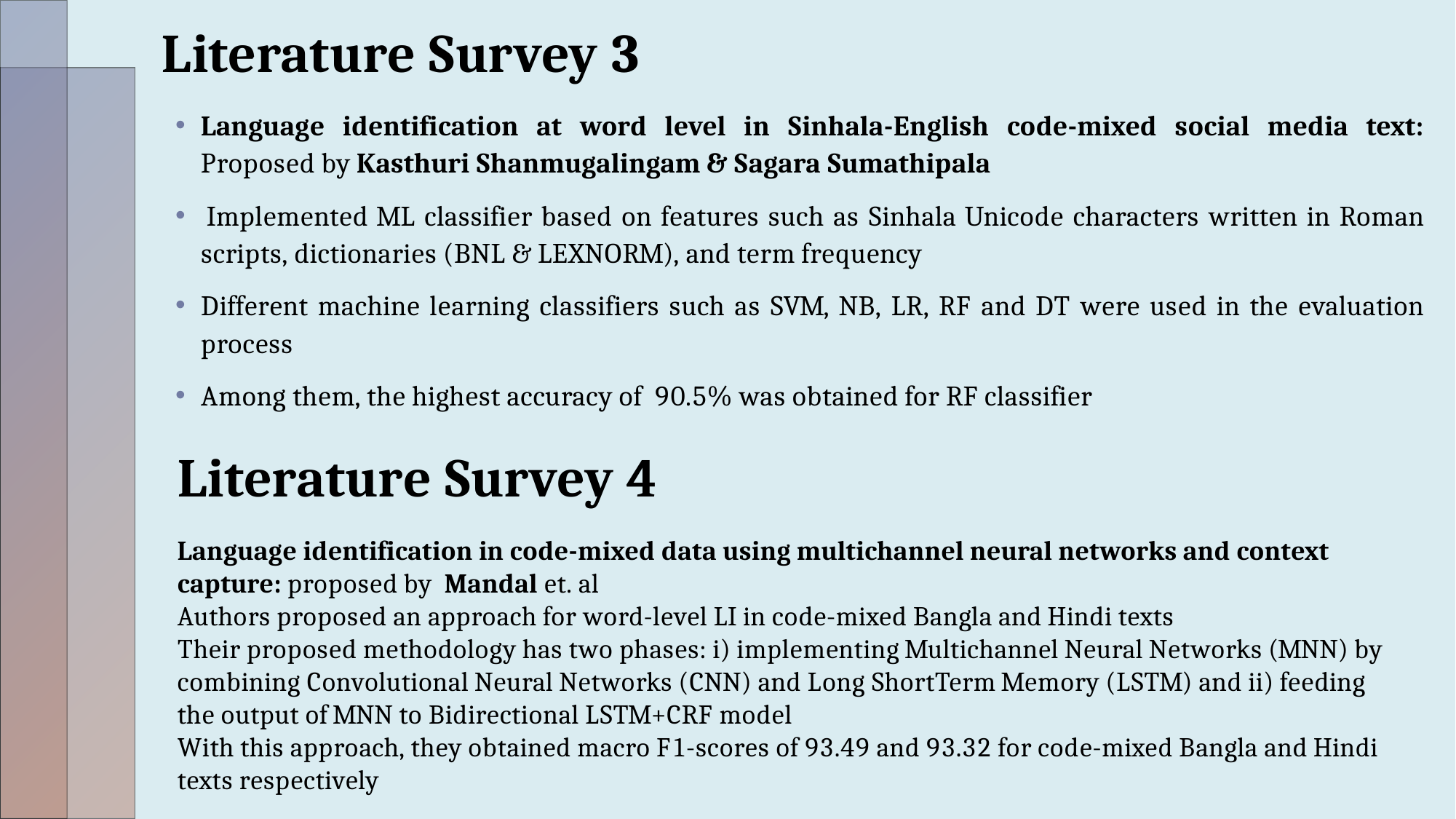

# Literature Survey 3
Language identification at word level in Sinhala-English code-mixed social media text: Proposed by Kasthuri Shanmugalingam & Sagara Sumathipala
 Implemented ML classifier based on features such as Sinhala Unicode characters written in Roman scripts, dictionaries (BNL & LEXNORM), and term frequency
Different machine learning classifiers such as SVM, NB, LR, RF and DT were used in the evaluation process
Among them, the highest accuracy of  90.5% was obtained for RF classifier
Literature Survey 4
Language identification in code-mixed data using multichannel neural networks and context capture: proposed by  Mandal et. al
Authors proposed an approach for word-level LI in code-mixed Bangla and Hindi texts
Their proposed methodology has two phases: i) implementing Multichannel Neural Networks (MNN) by combining Convolutional Neural Networks (CNN) and Long ShortTerm Memory (LSTM) and ii) feeding the output of MNN to Bidirectional LSTM+CRF model
With this approach, they obtained macro F1-scores of 93.49 and 93.32 for code-mixed Bangla and Hindi texts respectively